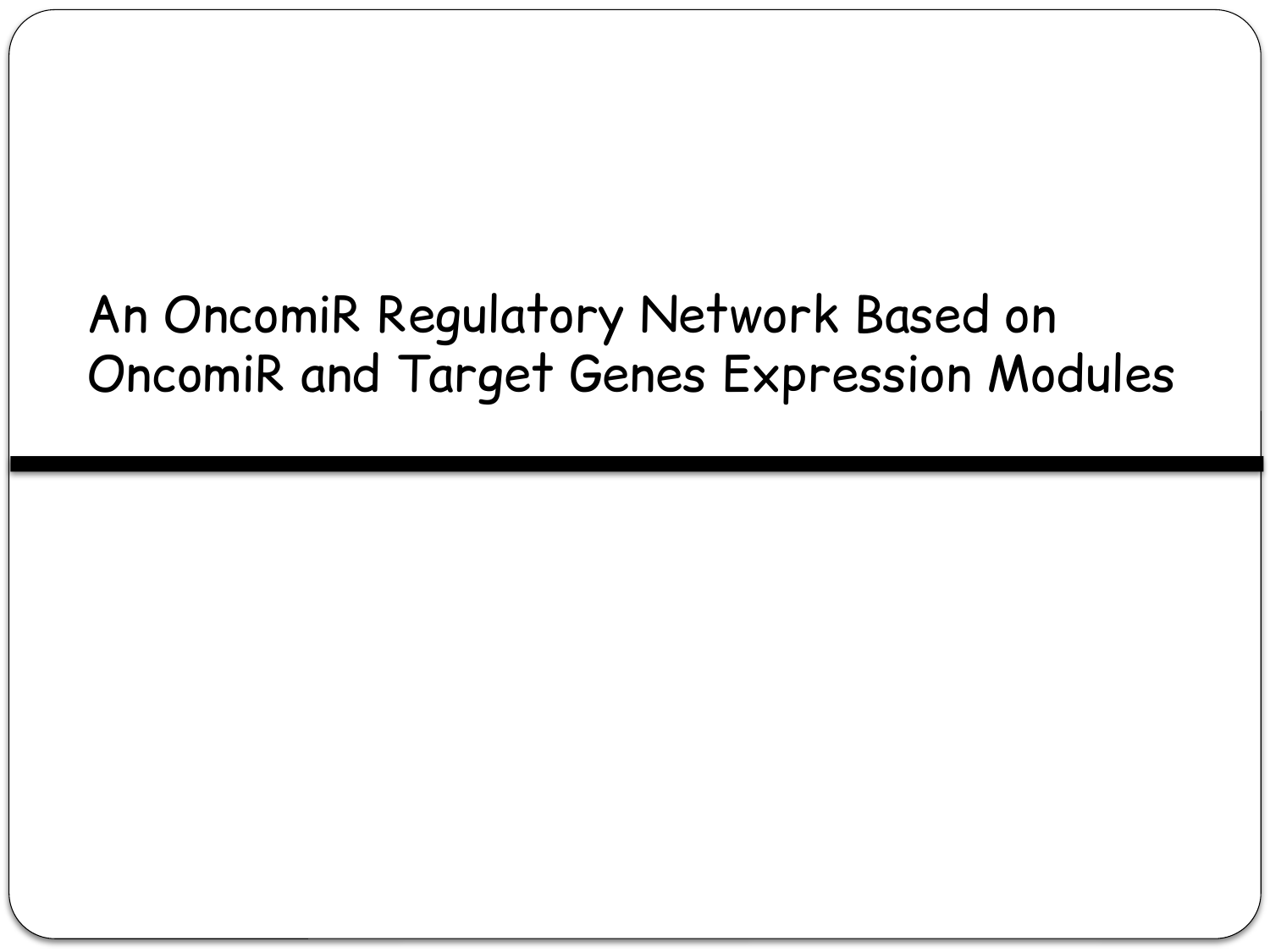

# An OncomiR Regulatory Network Based on OncomiR and Target Genes Expression Modules